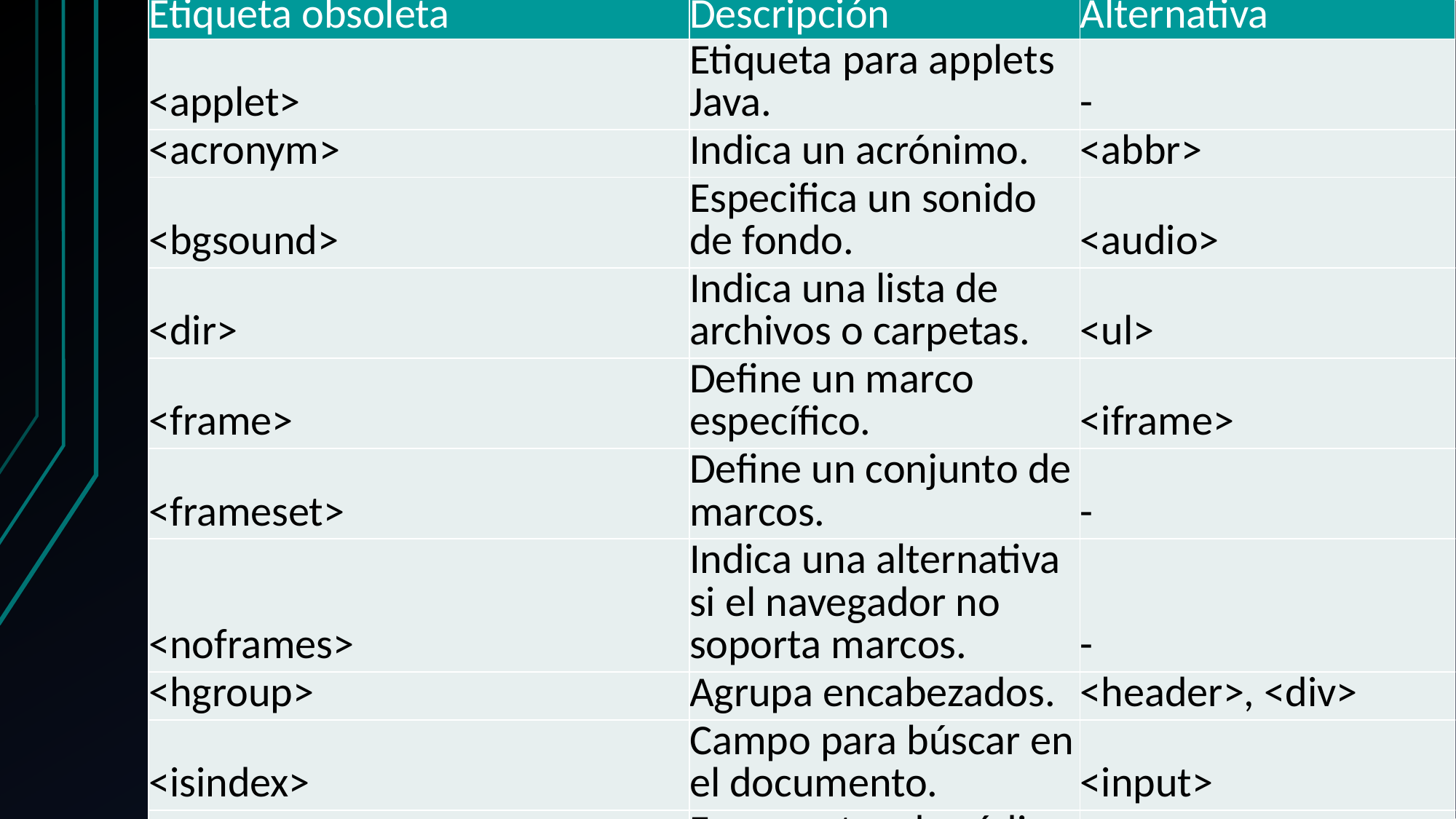

| Etiqueta obsoleta | Descripción | Alternativa |
| --- | --- | --- |
| <applet> | Etiqueta para applets Java. | - |
| <acronym> | Indica un acrónimo. | <abbr> |
| <bgsound> | Especifica un sonido de fondo. | <audio> |
| <dir> | Indica una lista de archivos o carpetas. | <ul> |
| <frame> | Define un marco específico. | <iframe> |
| <frameset> | Define un conjunto de marcos. | - |
| <noframes> | Indica una alternativa si el navegador no soporta marcos. | - |
| <hgroup> | Agrupa encabezados. | <header>, <div> |
| <isindex> | Campo para búscar en el documento. | <input> |
| <listing>, <xmp> | Fragmentos de código fuente. | <pre><code> |
| <noembed> | Alternativa (fallback) para contenidos. | <object> |
| <strike> | Muestra un texto tachado. | <s> |
| <basefont> | Define una tipografía por defecto. | CSS: font-family |
| <big> | Aumenta el tamaño del texto. | CSS: font-size |
| <blink> | Muestra el texto de forma parpadeante. | CSS: animation |
| <center> | Centra el texto. | CSS: text-align |
| <font> | Cambia la tipografía o sus características. | CSS: font-family |
| <marquee> | Muestra el texto moviéndose de un lado a otro. | CSS: animation |
| <multicol> | Columnas múltiples. | CSS: columnas |
| <nobr> | Evita que un texto haga un salto de línea. | CSS: white-space |
| <spacer> | Inserta un espacio horizontal. | &nbsp; |
| <tt> | Muestra el texto con una fuente monoespaciada. | CSS: font-family |
| <menu> | Crea menús de listados. | <ul> |